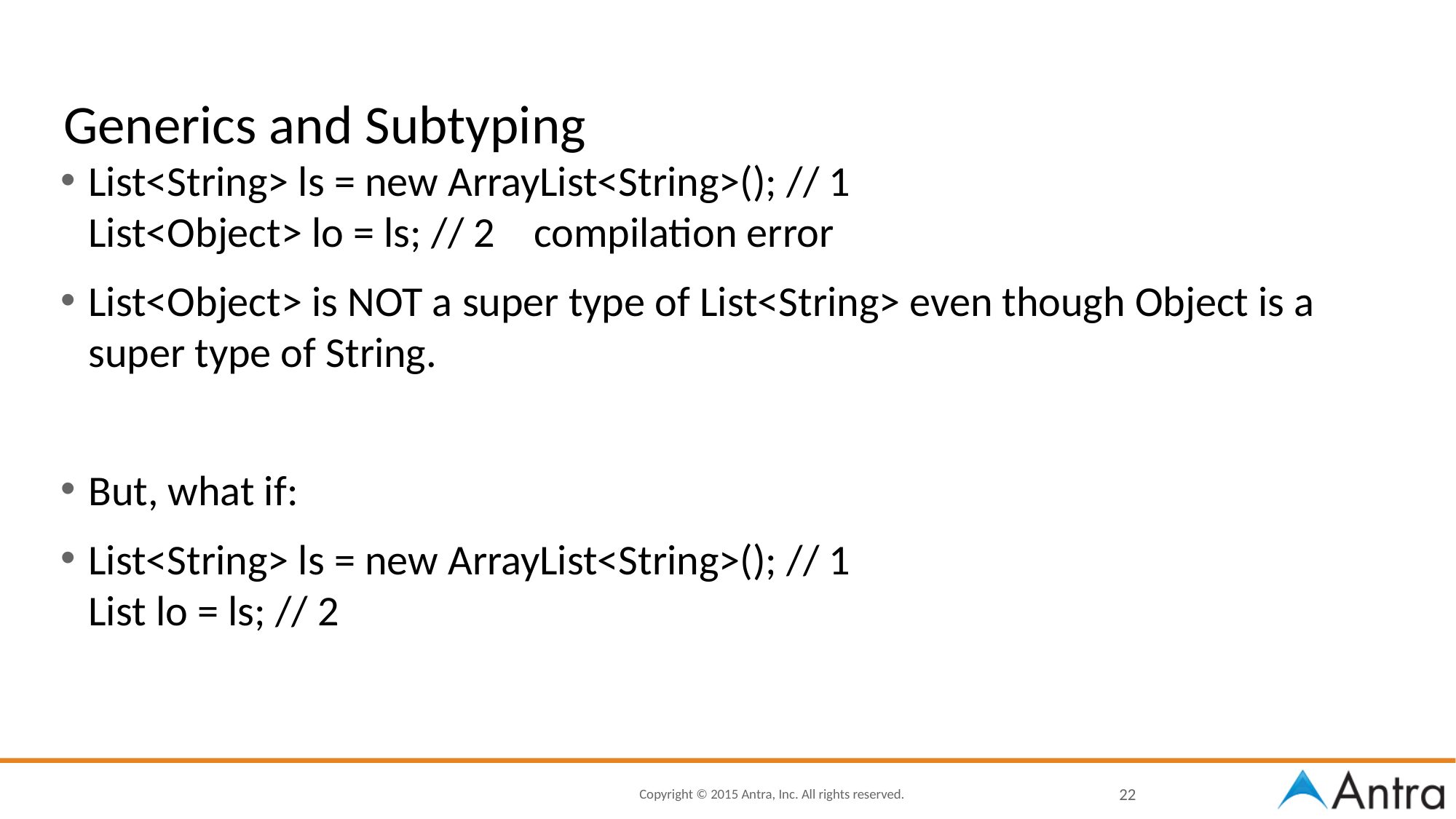

# Generics and Subtyping
List<String> ls = new ArrayList<String>(); // 1
List<Object> lo = ls; // 2    compilation error
List<Object> is NOT a super type of List<String> even though Object is a super type of String.

But, what if:
List<String> ls = new ArrayList<String>(); // 1
List lo = ls; // 2

22